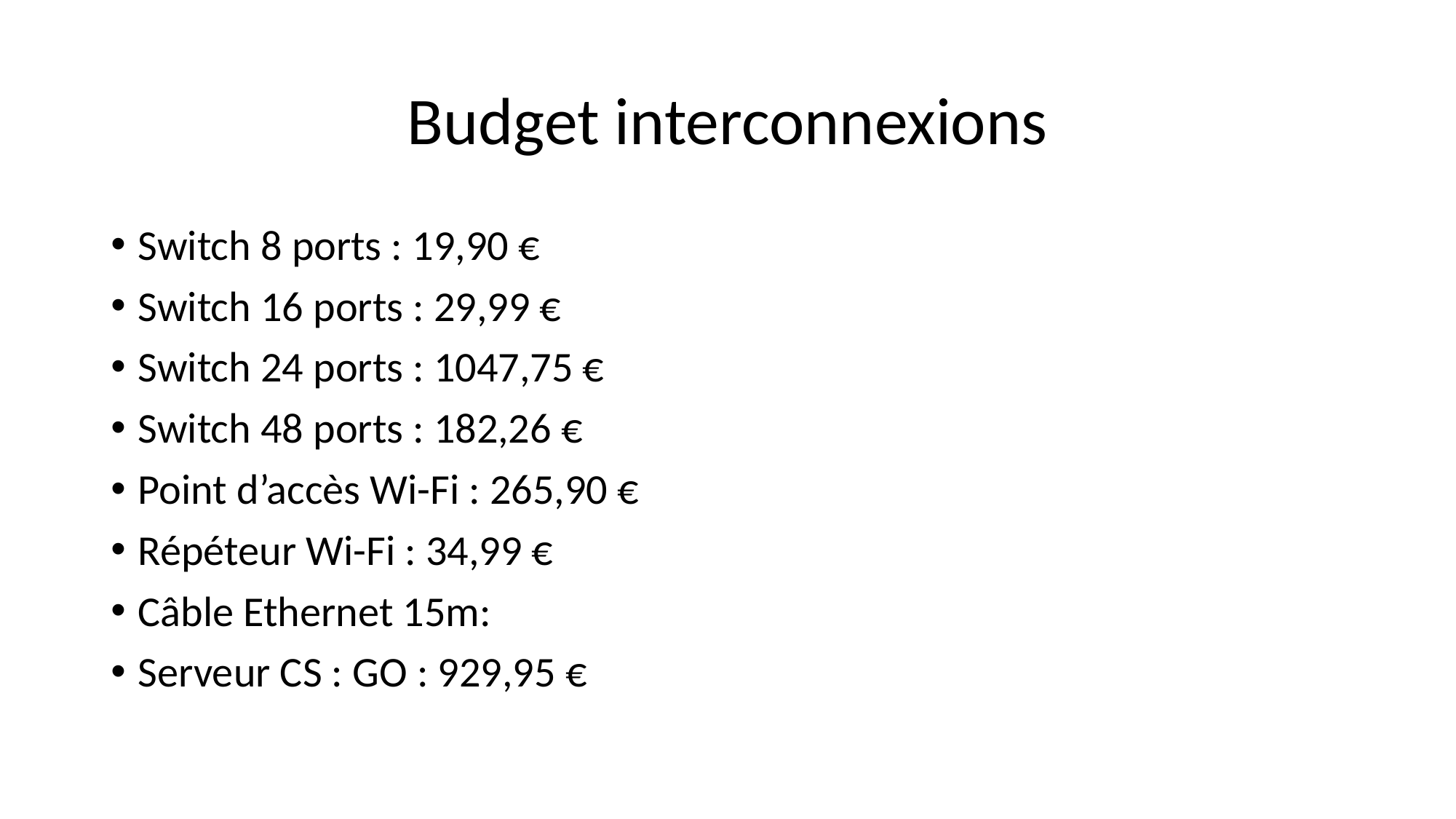

# Budget interconnexions
Switch 8 ports : 19,90 €
Switch 16 ports : 29,99 €
Switch 24 ports : 1047,75 €
Switch 48 ports : 182,26 €
Point d’accès Wi-Fi : 265,90 €
Répéteur Wi-Fi : 34,99 €
Câble Ethernet 15m:
Serveur CS : GO : 929,95 €